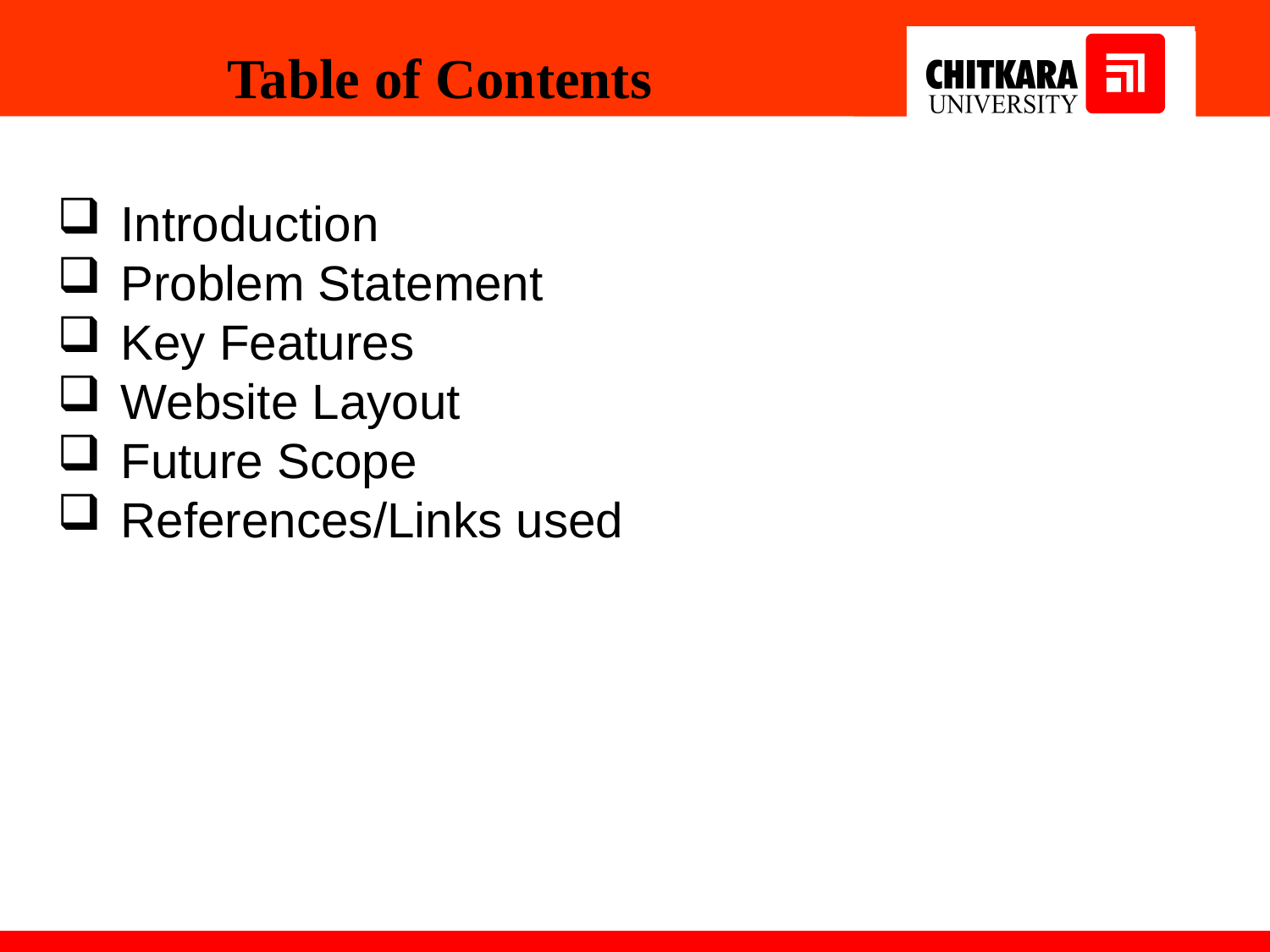

Table of Contents
Introduction
Problem Statement
Key Features
Website Layout
Future Scope
References/Links used